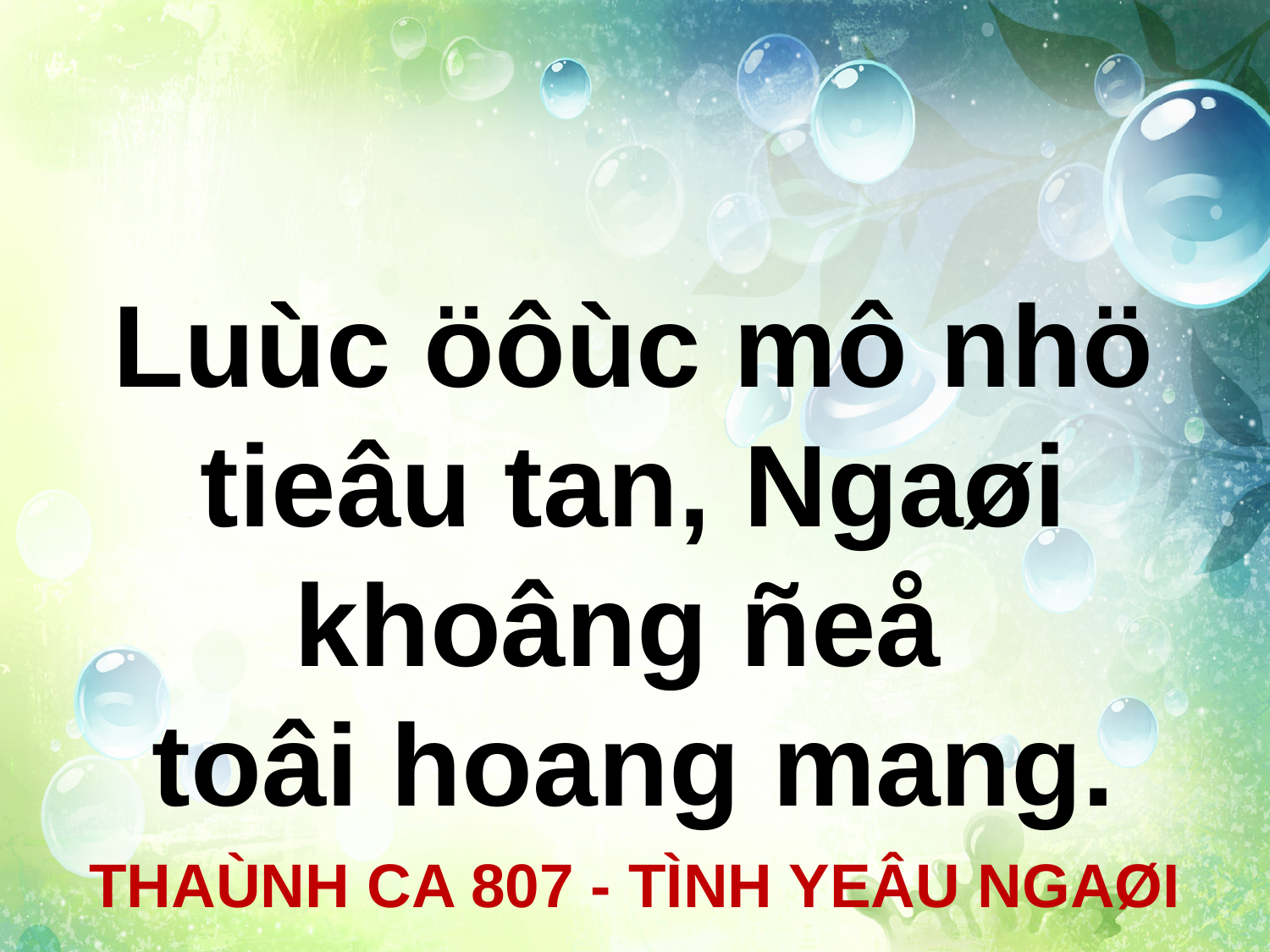

Luùc öôùc mô nhö tieâu tan, Ngaøi khoâng ñeå
toâi hoang mang.
THAÙNH CA 807 - TÌNH YEÂU NGAØI